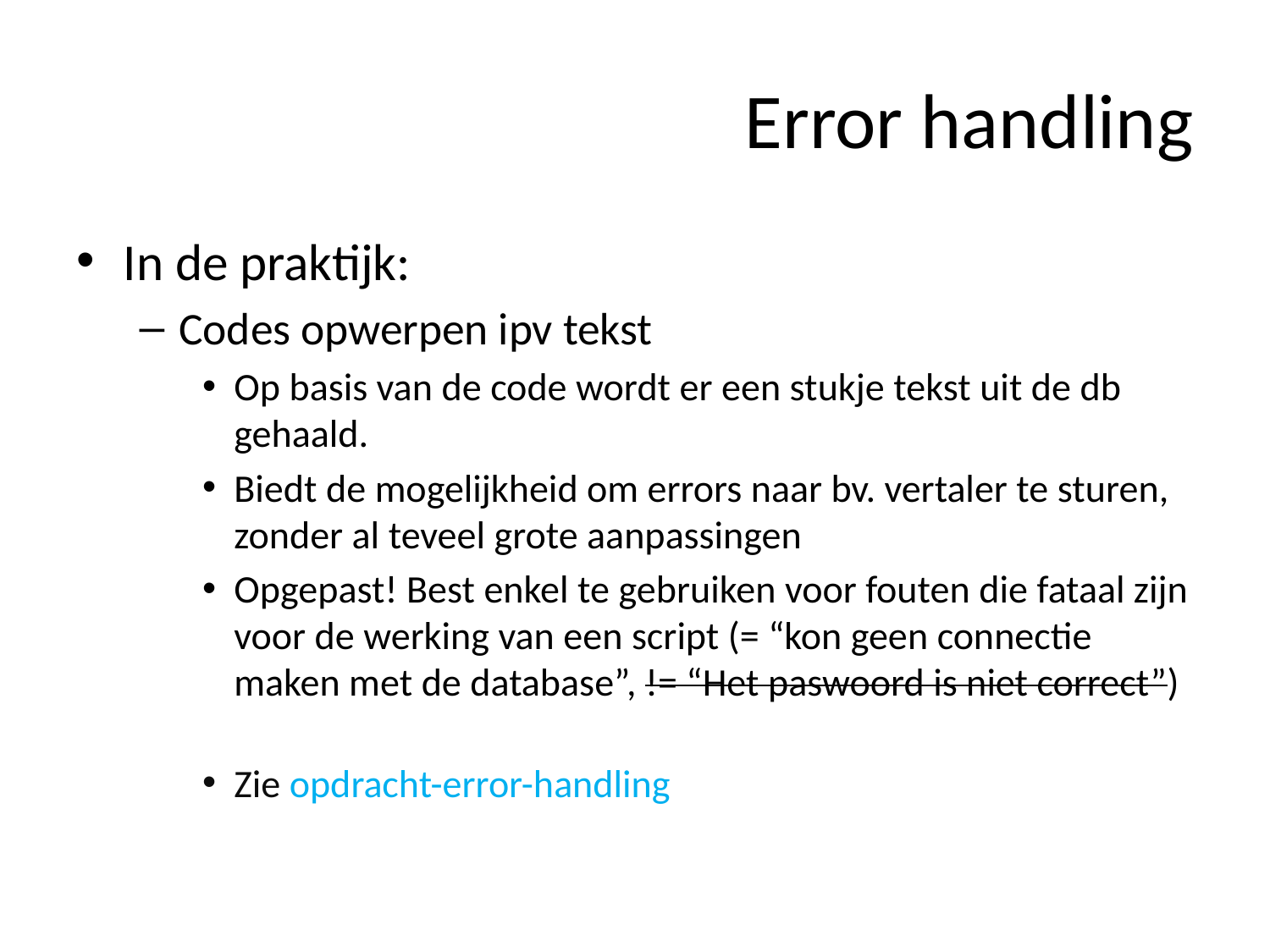

# Error handling
In de praktijk:
Codes opwerpen ipv tekst
Op basis van de code wordt er een stukje tekst uit de db gehaald.
Biedt de mogelijkheid om errors naar bv. vertaler te sturen, zonder al teveel grote aanpassingen
Opgepast! Best enkel te gebruiken voor fouten die fataal zijn voor de werking van een script (= “kon geen connectie maken met de database”, != “Het paswoord is niet correct”)
Zie opdracht-error-handling